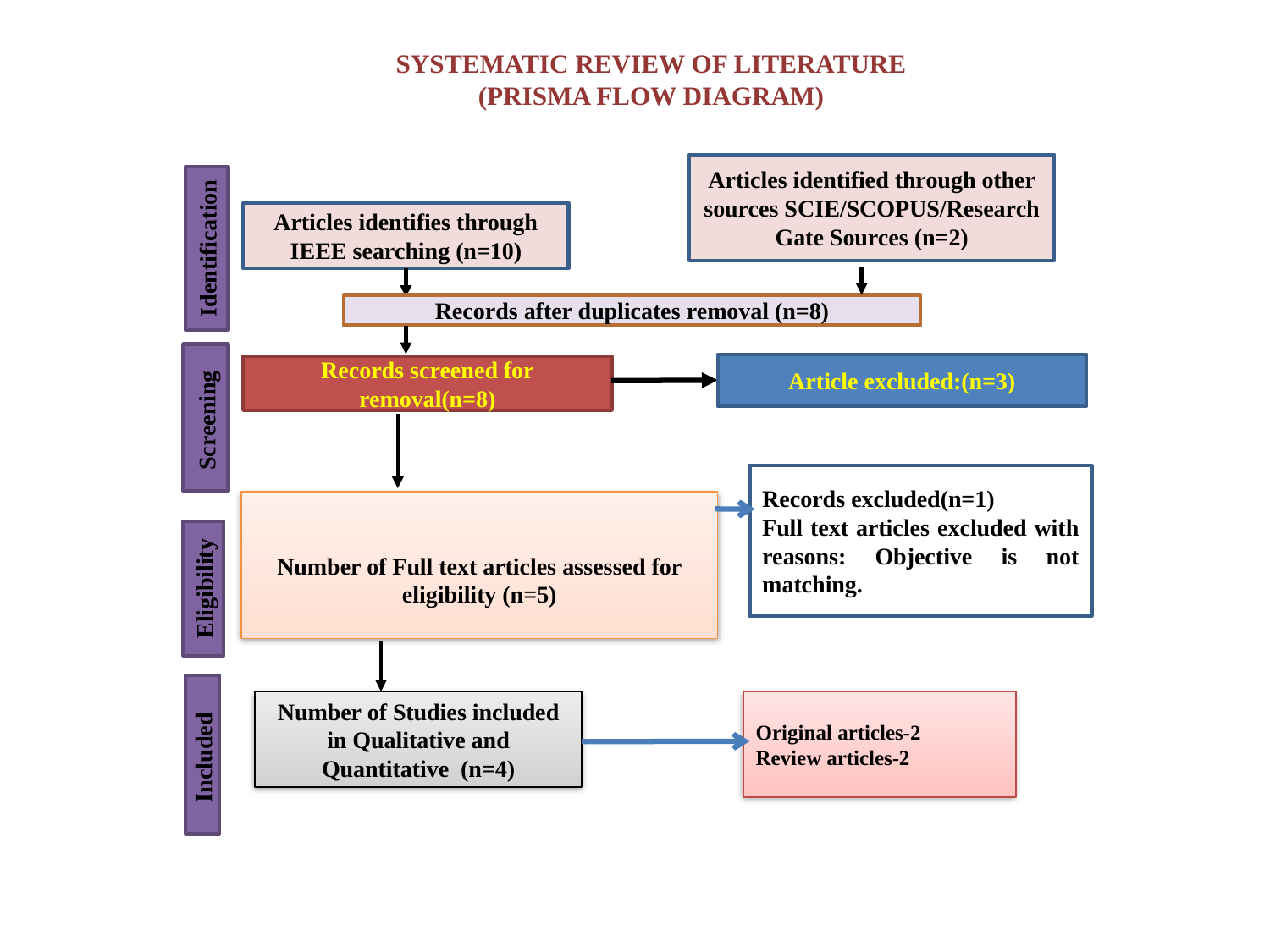

# SYSTEMATIC REVIEW OF LITERATURE (PRISMA FLOW DIAGRAM)
Articles identified through other sources SCIE/SCOPUS/Research Gate Sources (n=2)
Identification
Articles identifies through IEEE searching (n=10)
Records after duplicates removal (n=8)
Screening
Article excluded:(n=3)

Records screened for removal(n=8)

Records excluded(n=1)
Full text articles excluded with reasons: Objective is not matching.

Number of Full text articles assessed for eligibility (n=5)
Eligibility
Included

Original articles-2
Review articles-2
Number of Studies included in Qualitative and Quantitative  (n=4)